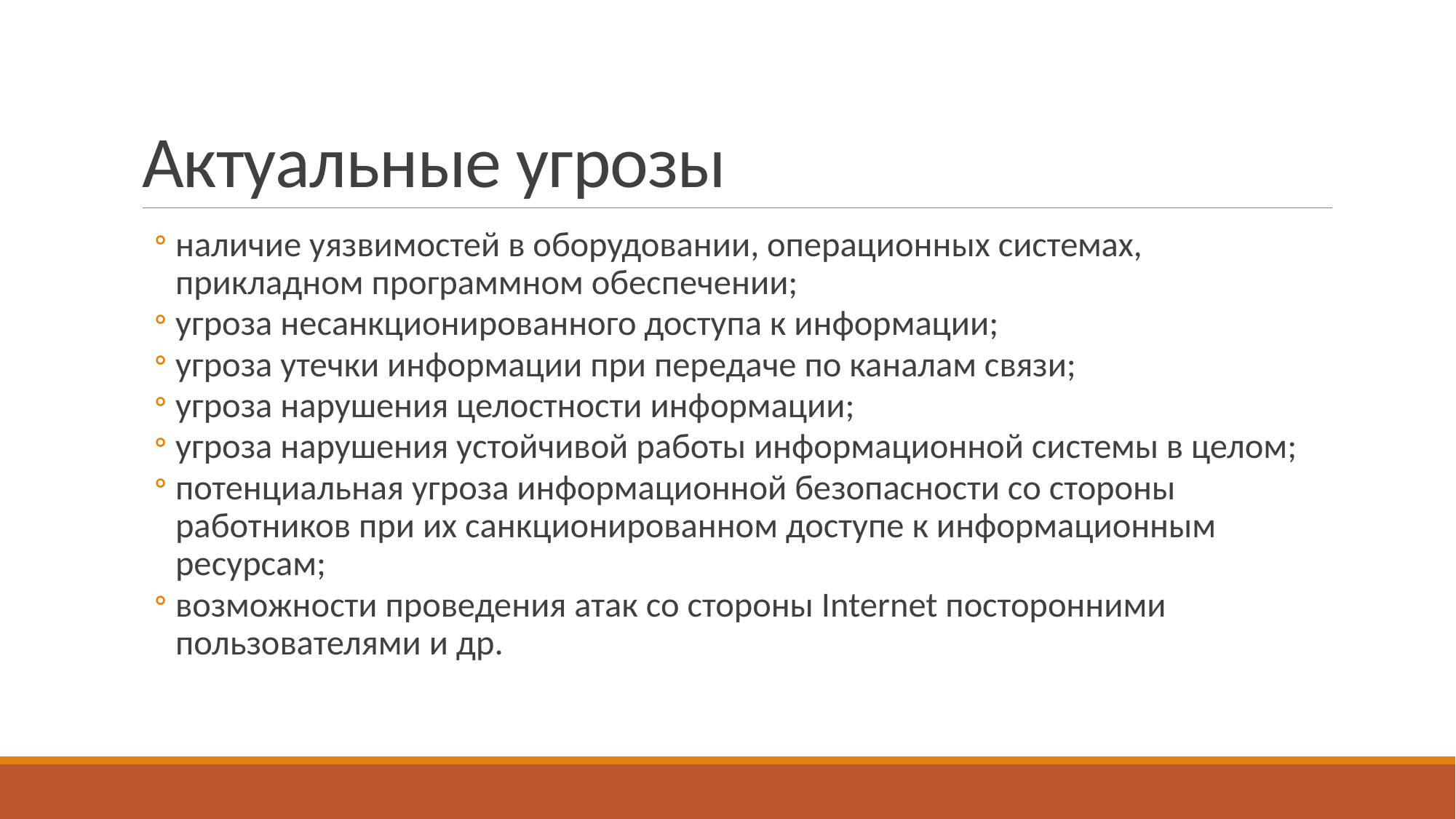

# Актуальные угрозы
наличие уязвимостей в оборудовании, операционных системах, прикладном программном обеспечении;
угроза несанкционированного доступа к информации;
угроза утечки информации при передаче по каналам связи;
угроза нарушения целостности информации;
угроза нарушения устойчивой работы информационной системы в целом;
потенциальная угроза информационной безопасности со стороны работников при их санкционированном доступе к информационным ресурсам;
возможности проведения атак со стороны Internet посторонними пользователями и др.